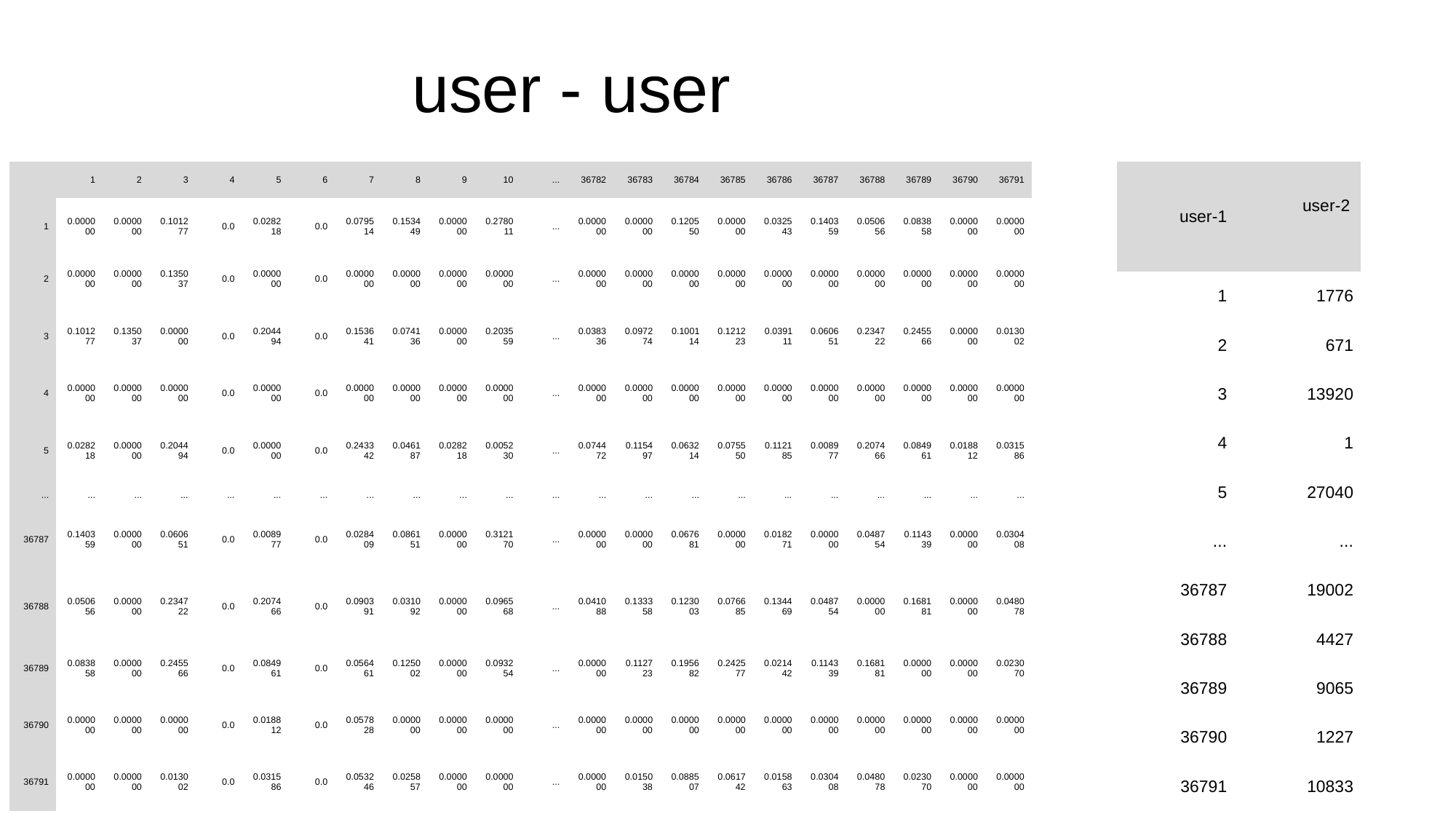

user - user
|  | 1 | 2 | 3 | 4 | 5 | 6 | 7 | 8 | 9 | 10 | ... | 36782 | 36783 | 36784 | 36785 | 36786 | 36787 | 36788 | 36789 | 36790 | 36791 |
| --- | --- | --- | --- | --- | --- | --- | --- | --- | --- | --- | --- | --- | --- | --- | --- | --- | --- | --- | --- | --- | --- |
| 1 | 0.000000 | 0.000000 | 0.101277 | 0.0 | 0.028218 | 0.0 | 0.079514 | 0.153449 | 0.000000 | 0.278011 | ... | 0.000000 | 0.000000 | 0.120550 | 0.000000 | 0.032543 | 0.140359 | 0.050656 | 0.083858 | 0.000000 | 0.000000 |
| 2 | 0.000000 | 0.000000 | 0.135037 | 0.0 | 0.000000 | 0.0 | 0.000000 | 0.000000 | 0.000000 | 0.000000 | ... | 0.000000 | 0.000000 | 0.000000 | 0.000000 | 0.000000 | 0.000000 | 0.000000 | 0.000000 | 0.000000 | 0.000000 |
| 3 | 0.101277 | 0.135037 | 0.000000 | 0.0 | 0.204494 | 0.0 | 0.153641 | 0.074136 | 0.000000 | 0.203559 | ... | 0.038336 | 0.097274 | 0.100114 | 0.121223 | 0.039111 | 0.060651 | 0.234722 | 0.245566 | 0.000000 | 0.013002 |
| 4 | 0.000000 | 0.000000 | 0.000000 | 0.0 | 0.000000 | 0.0 | 0.000000 | 0.000000 | 0.000000 | 0.000000 | ... | 0.000000 | 0.000000 | 0.000000 | 0.000000 | 0.000000 | 0.000000 | 0.000000 | 0.000000 | 0.000000 | 0.000000 |
| 5 | 0.028218 | 0.000000 | 0.204494 | 0.0 | 0.000000 | 0.0 | 0.243342 | 0.046187 | 0.028218 | 0.005230 | ... | 0.074472 | 0.115497 | 0.063214 | 0.075550 | 0.112185 | 0.008977 | 0.207466 | 0.084961 | 0.018812 | 0.031586 |
| ... | ... | ... | ... | ... | ... | ... | ... | ... | ... | ... | ... | ... | ... | ... | ... | ... | ... | ... | ... | ... | ... |
| 36787 | 0.140359 | 0.000000 | 0.060651 | 0.0 | 0.008977 | 0.0 | 0.028409 | 0.086151 | 0.000000 | 0.312170 | ... | 0.000000 | 0.000000 | 0.067681 | 0.000000 | 0.018271 | 0.000000 | 0.048754 | 0.114339 | 0.000000 | 0.030408 |
| 36788 | 0.050656 | 0.000000 | 0.234722 | 0.0 | 0.207466 | 0.0 | 0.090391 | 0.031092 | 0.000000 | 0.096568 | ... | 0.041088 | 0.133358 | 0.123003 | 0.076685 | 0.134469 | 0.048754 | 0.000000 | 0.168181 | 0.000000 | 0.048078 |
| 36789 | 0.083858 | 0.000000 | 0.245566 | 0.0 | 0.084961 | 0.0 | 0.056461 | 0.125002 | 0.000000 | 0.093254 | ... | 0.000000 | 0.112723 | 0.195682 | 0.242577 | 0.021442 | 0.114339 | 0.168181 | 0.000000 | 0.000000 | 0.023070 |
| 36790 | 0.000000 | 0.000000 | 0.000000 | 0.0 | 0.018812 | 0.0 | 0.057828 | 0.000000 | 0.000000 | 0.000000 | ... | 0.000000 | 0.000000 | 0.000000 | 0.000000 | 0.000000 | 0.000000 | 0.000000 | 0.000000 | 0.000000 | 0.000000 |
| 36791 | 0.000000 | 0.000000 | 0.013002 | 0.0 | 0.031586 | 0.0 | 0.053246 | 0.025857 | 0.000000 | 0.000000 | ... | 0.000000 | 0.015038 | 0.088507 | 0.061742 | 0.015863 | 0.030408 | 0.048078 | 0.023070 | 0.000000 | 0.000000 |
|  | user-1 | user-2 |
| --- | --- | --- |
|  | 1 | 1776 |
|  | 2 | 671 |
|  | 3 | 13920 |
|  | 4 | 1 |
|  | 5 | 27040 |
|  | ... | ... |
|  | 36787 | 19002 |
|  | 36788 | 4427 |
|  | 36789 | 9065 |
|  | 36790 | 1227 |
|  | 36791 | 10833 |